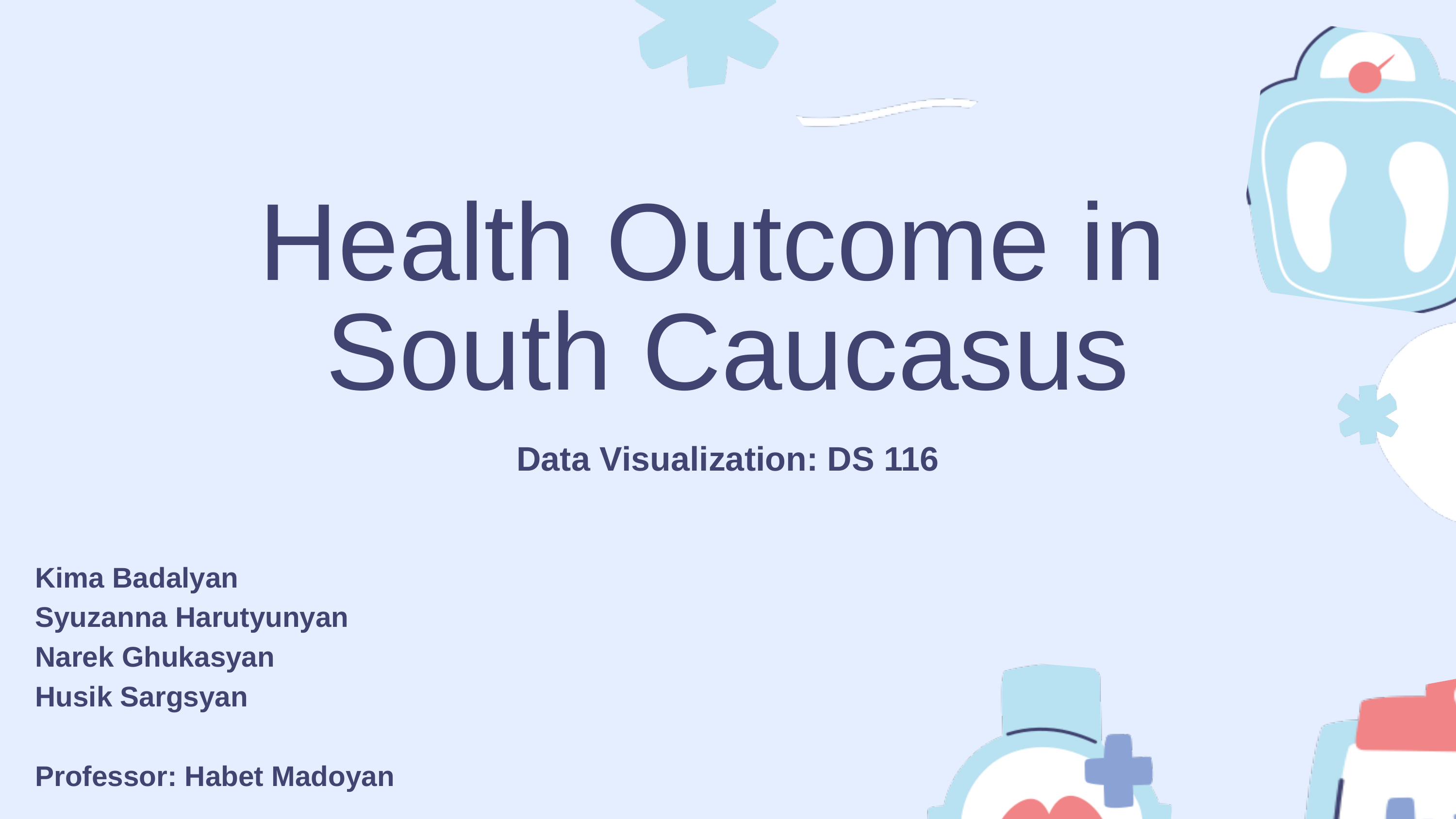

Health Outcome in
South Caucasus

Data Visualization: DS 116
Kima Badalyan
Syuzanna Harutyunyan
Narek Ghukasyan
Husik Sargsyan

Professor: Habet Madoyan